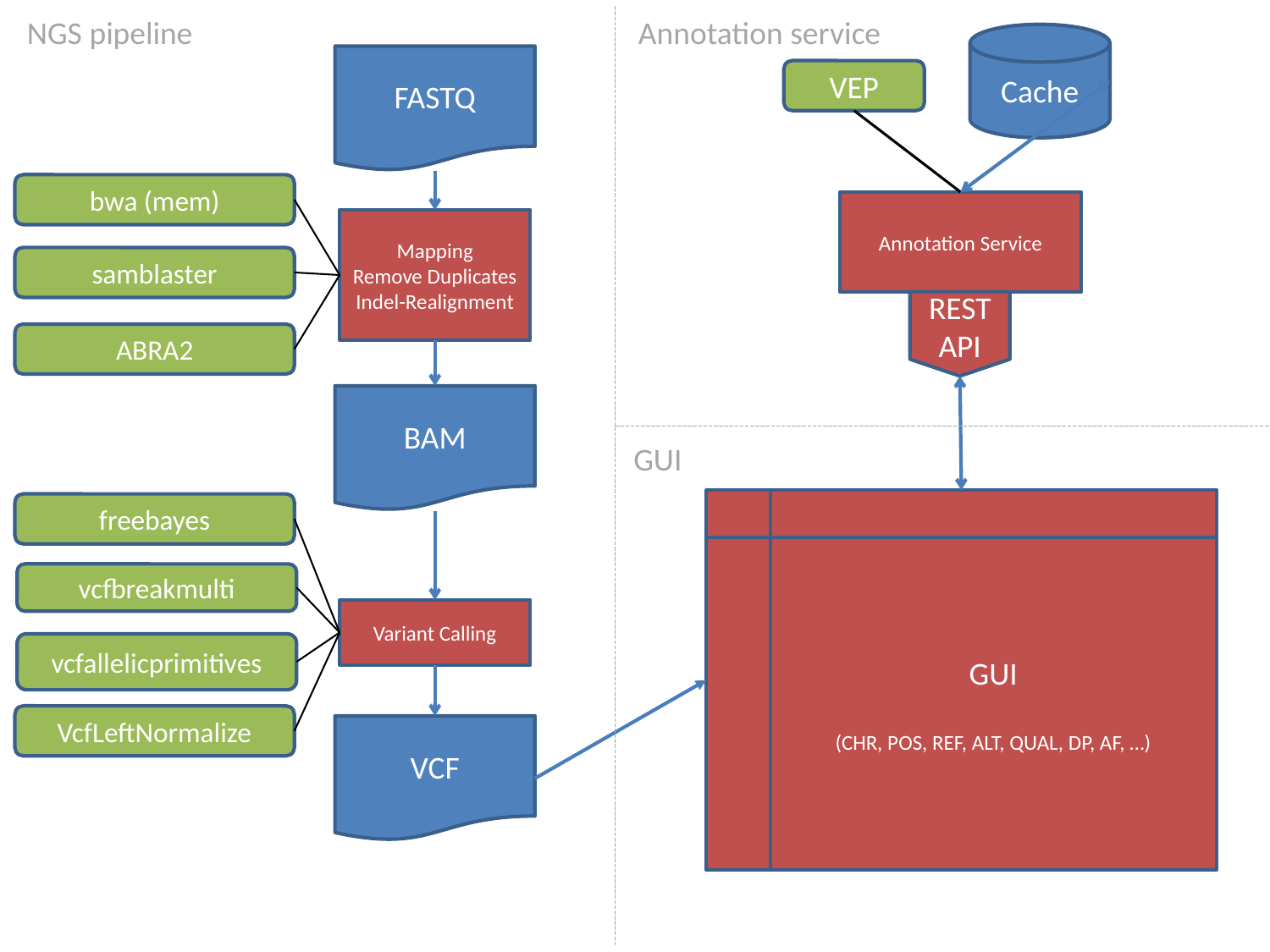

NGS pipeline
Annotation service
Cache
FASTQ
VEP
bwa (mem)
Annotation Service
Mapping
Remove Duplicates
Indel-Realignment
samblaster
REST API
ABRA2
BAM
GUI
GUI

(CHR, POS, REF, ALT, QUAL, DP, AF, …)
freebayes

vcfbreakmulti

Variant Calling
vcfallelicprimitives
VcfLeftNormalize
VCF